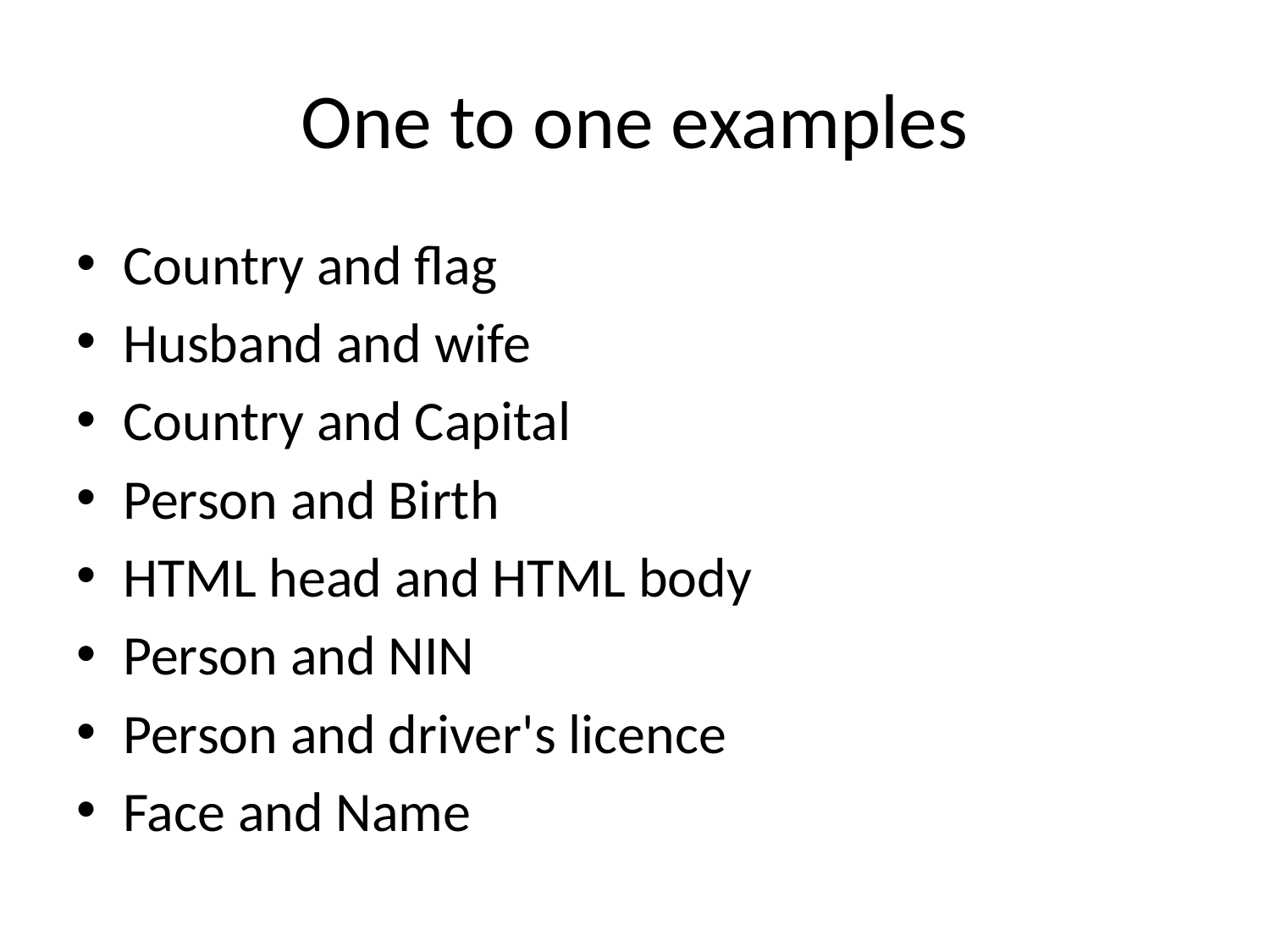

# One to one examples
Country and flag
Husband and wife
Country and Capital
Person and Birth
HTML head and HTML body
Person and NIN
Person and driver's licence
Face and Name